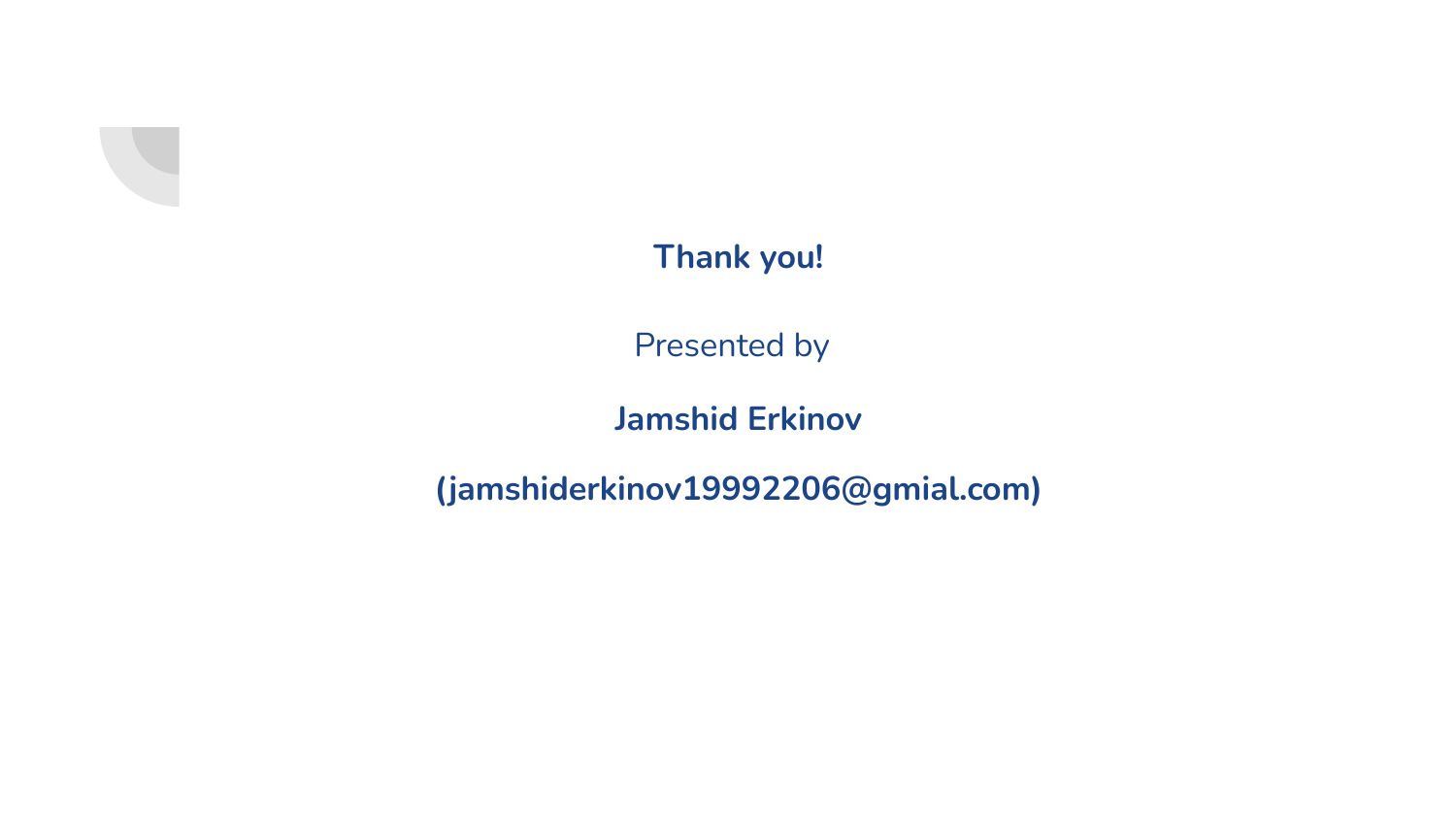

Thank you!
Presented by
Jamshid Erkinov
(jamshiderkinov19992206@gmial.com)